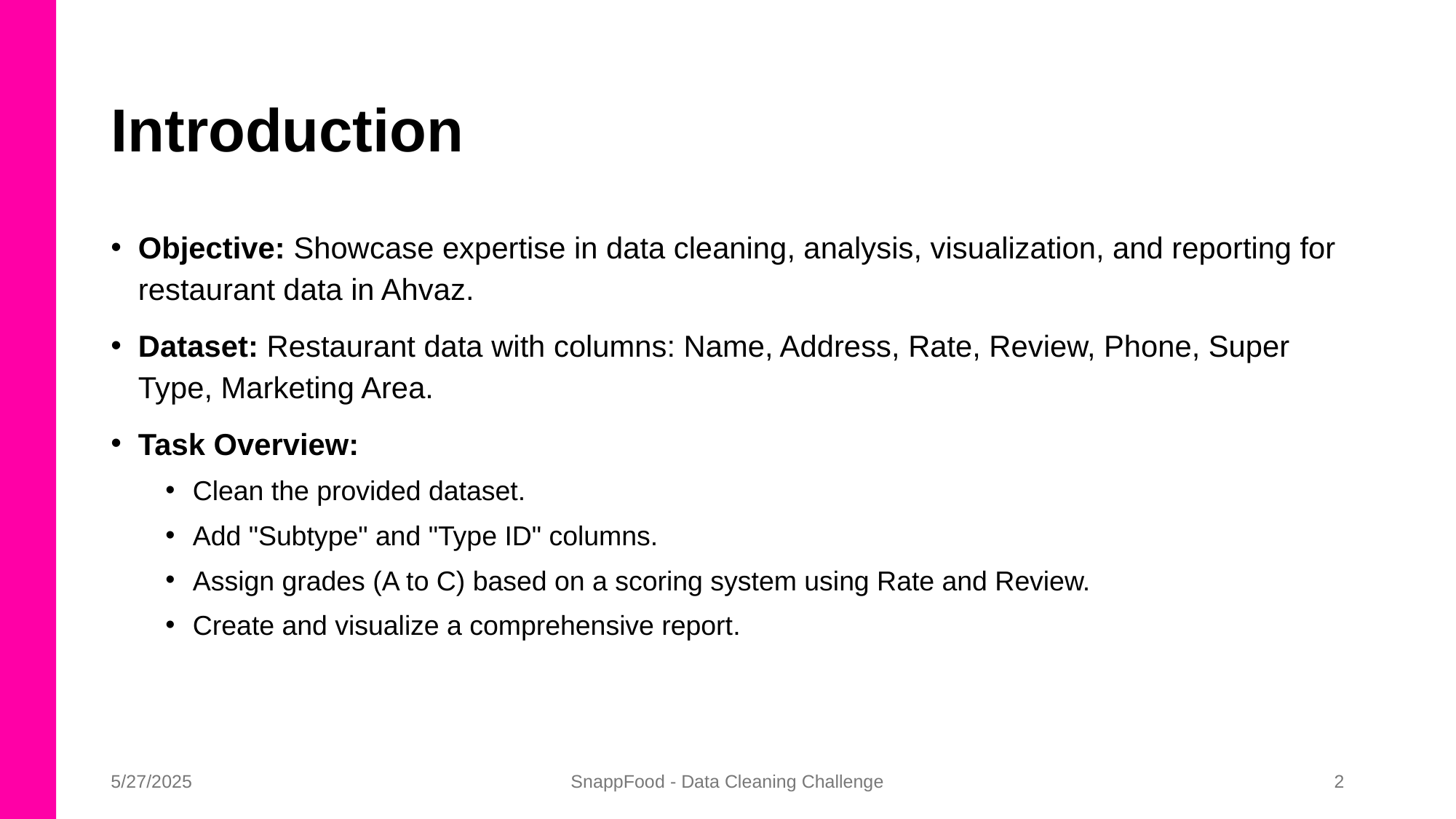

# Introduction
Objective: Showcase expertise in data cleaning, analysis, visualization, and reporting for restaurant data in Ahvaz.
Dataset: Restaurant data with columns: Name, Address, Rate, Review, Phone, Super Type, Marketing Area.
Task Overview:
Clean the provided dataset.
Add "Subtype" and "Type ID" columns.
Assign grades (A to C) based on a scoring system using Rate and Review.
Create and visualize a comprehensive report.

5/27/2025
SnappFood - Data Cleaning Challenge
2